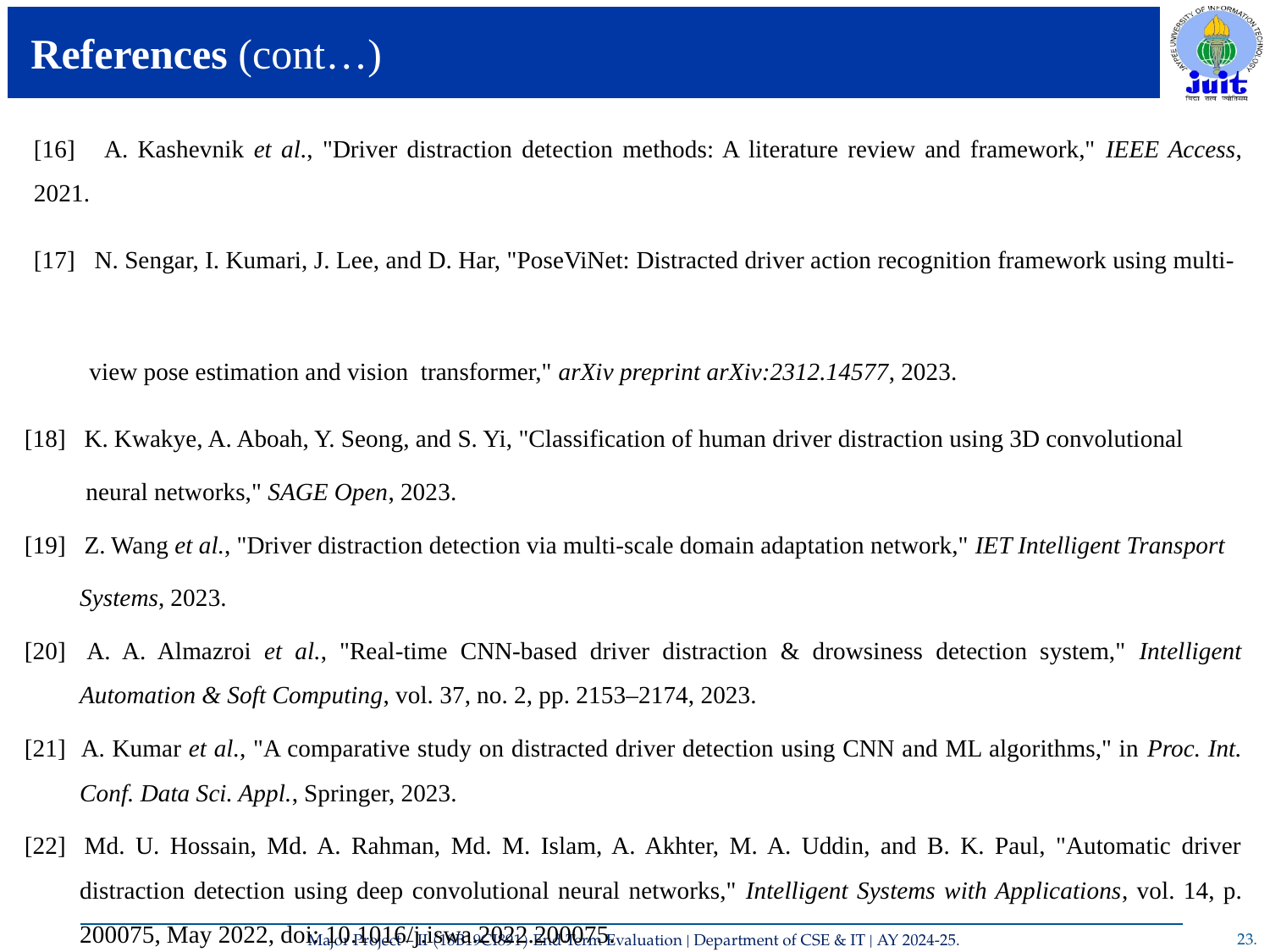

# References (cont…)
[16]   A. Kashevnik et al., "Driver distraction detection methods: A literature review and framework," IEEE Access, 2021.
[17]   N. Sengar, I. Kumari, J. Lee, and D. Har, "PoseViNet: Distracted driver action recognition framework using multi-
         view pose estimation and vision  transformer," arXiv preprint arXiv:2312.14577, 2023.
[18]   K. Kwakye, A. Aboah, Y. Seong, and S. Yi, "Classification of human driver distraction using 3D convolutional
          neural networks," SAGE Open, 2023.
[19]   Z. Wang et al., "Driver distraction detection via multi‐scale domain adaptation network," IET Intelligent Transport
         Systems, 2023.
[20] 	A. A. Almazroi et al., "Real-time CNN-based driver distraction & drowsiness detection system," Intelligent Automation & Soft Computing, vol. 37, no. 2, pp. 2153–2174, 2023.
[21] 	A. Kumar et al., "A comparative study on distracted driver detection using CNN and ML algorithms," in Proc. Int. Conf. Data Sci. Appl., Springer, 2023.
[22] 	Md. U. Hossain, Md. A. Rahman, Md. M. Islam, A. Akhter, M. A. Uddin, and B. K. Paul, "Automatic driver distraction detection using deep convolutional neural networks," Intelligent Systems with Applications, vol. 14, p. 200075, May 2022, doi: 10.1016/j.iswa.2022.200075.